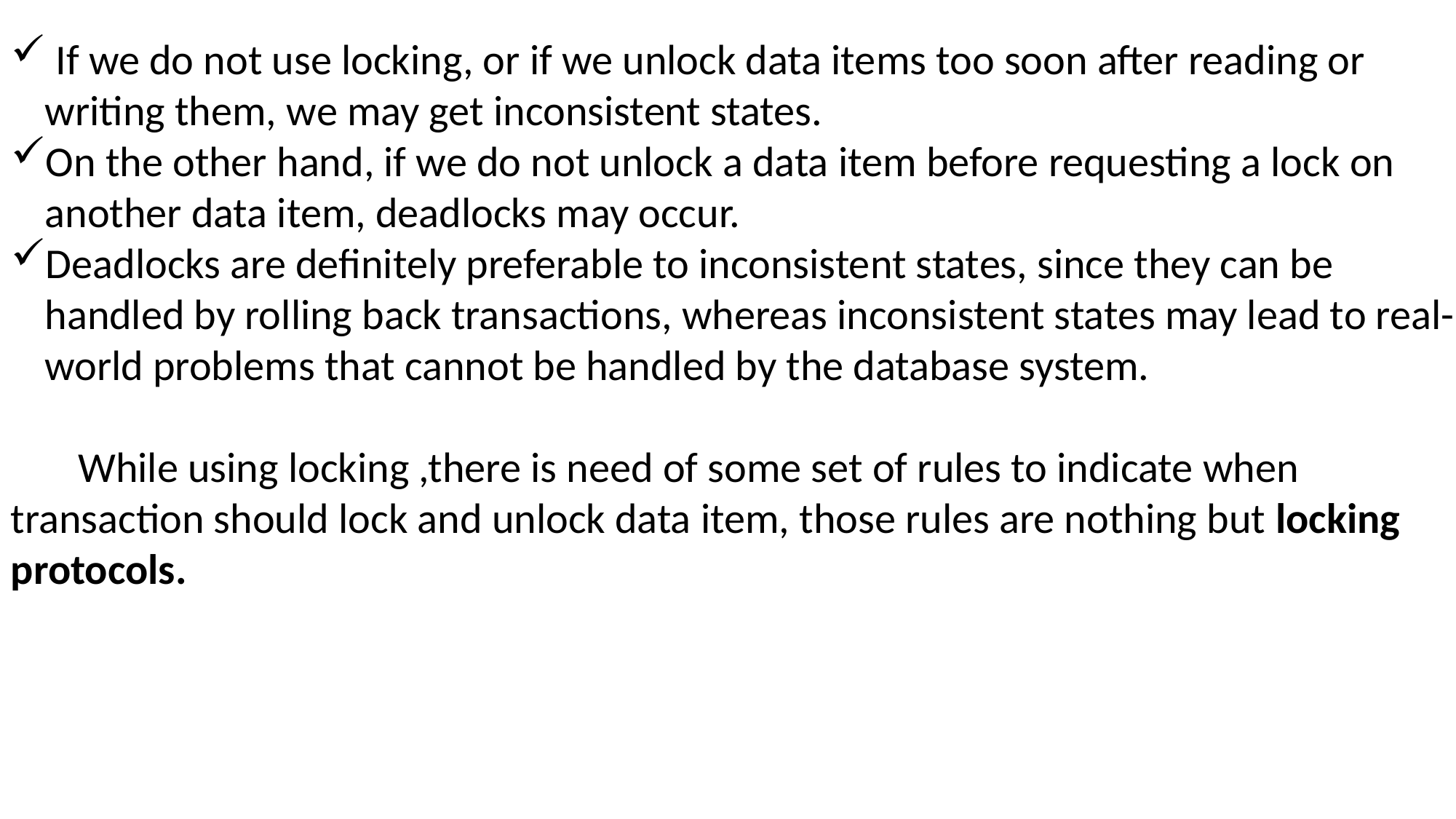

If we do not use locking, or if we unlock data items too soon after reading or writing them, we may get inconsistent states.
On the other hand, if we do not unlock a data item before requesting a lock on another data item, deadlocks may occur.
Deadlocks are definitely preferable to inconsistent states, since they can be handled by rolling back transactions, whereas inconsistent states may lead to real-world problems that cannot be handled by the database system.

       While using locking ,there is need of some set of rules to indicate when transaction should lock and unlock data item, those rules are nothing but locking protocols.